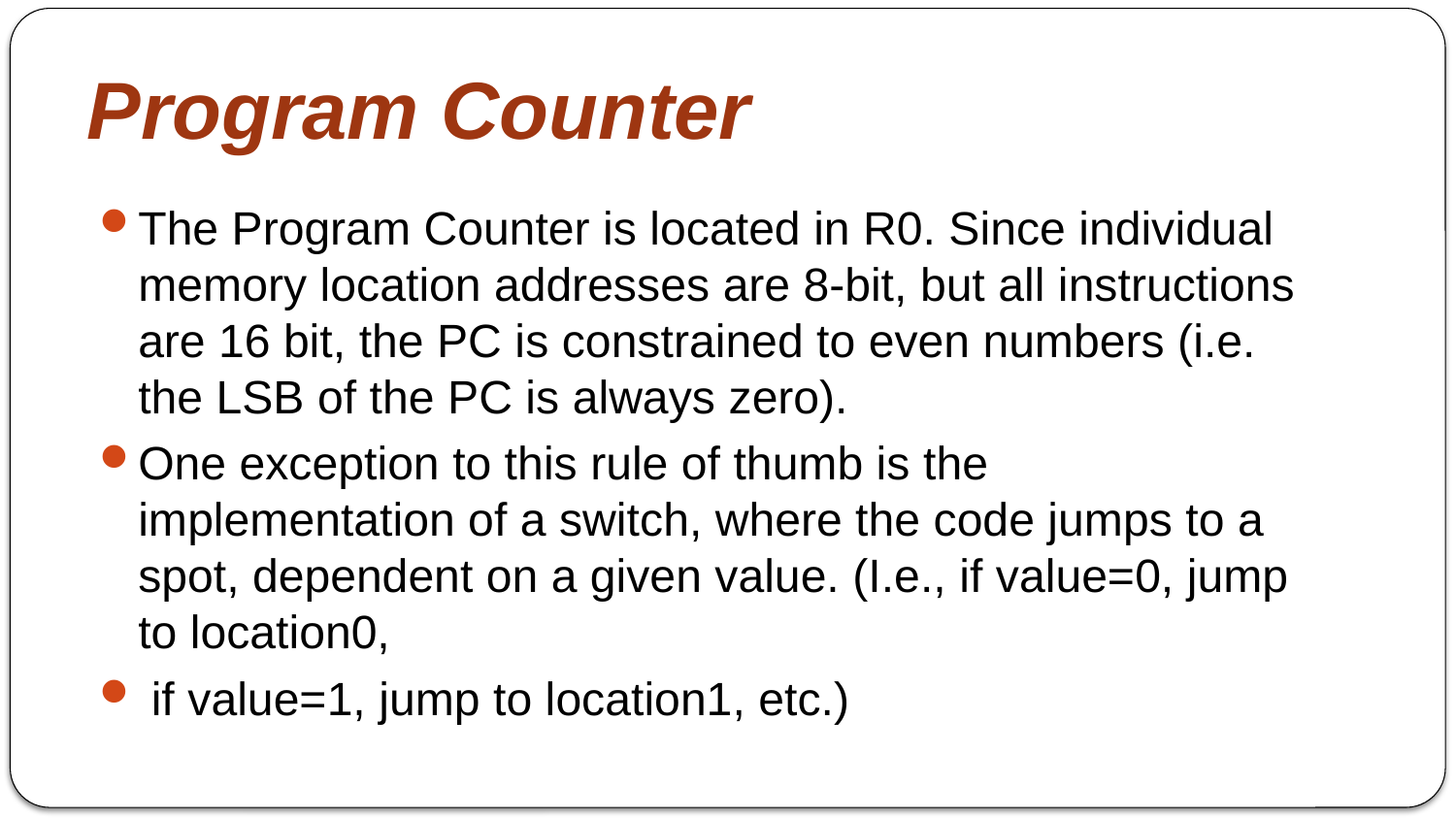

# Program Counter
The Program Counter is located in R0. Since individual memory location addresses are 8-bit, but all instructions are 16 bit, the PC is constrained to even numbers (i.e. the LSB of the PC is always zero).
One exception to this rule of thumb is the implementation of a switch, where the code jumps to a spot, dependent on a given value. (I.e., if value=0, jump to location0,
 if value=1, jump to location1, etc.)